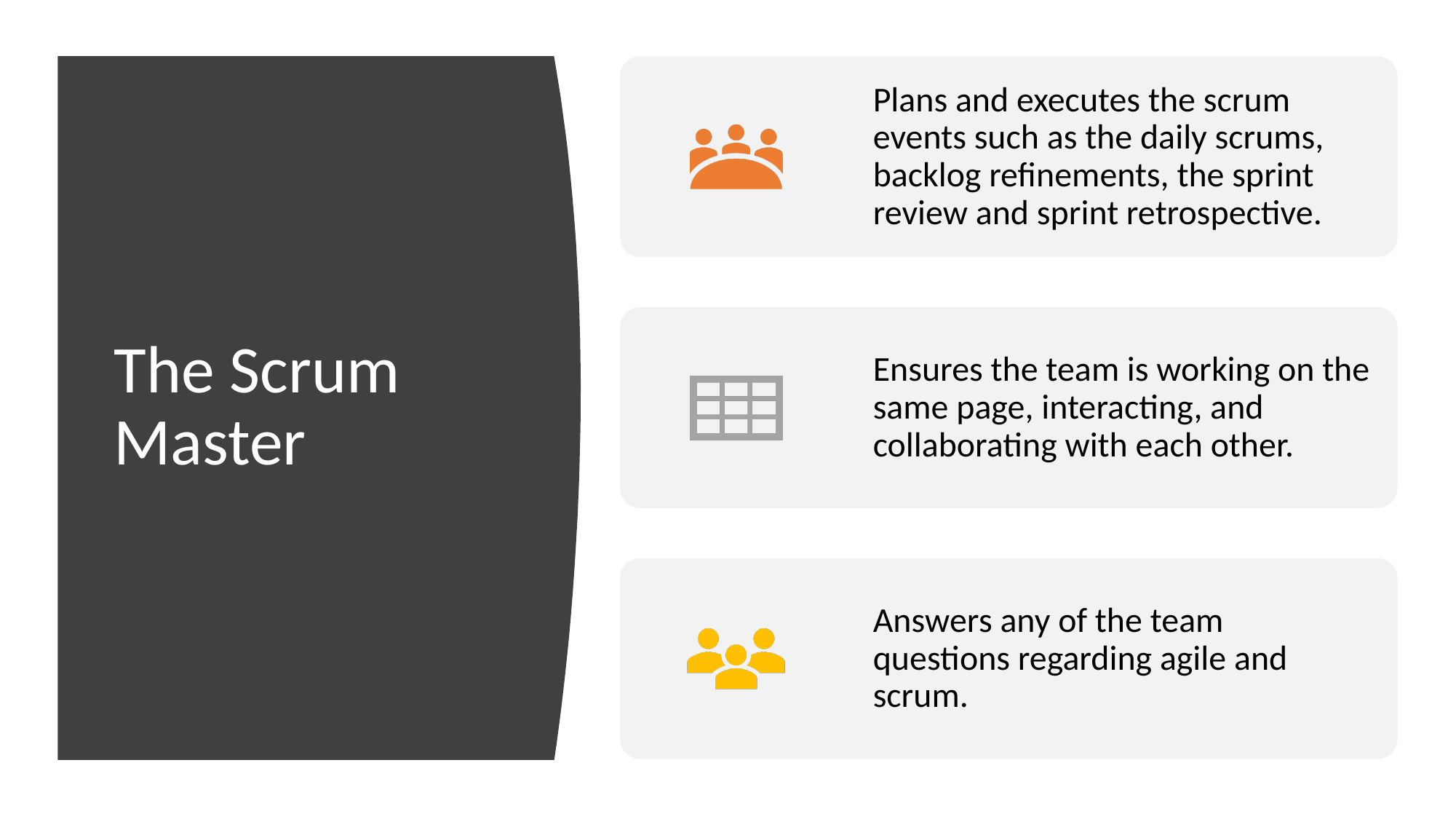

Plans and executes the scrum events such as the daily scrums, backlog refinements, the sprint review and sprint retrospective.
Ensures the team is working on the same page, interacting, and collaborating with each other.
Answers any of the team  questions regarding agile and scrum.

The Scrum Master